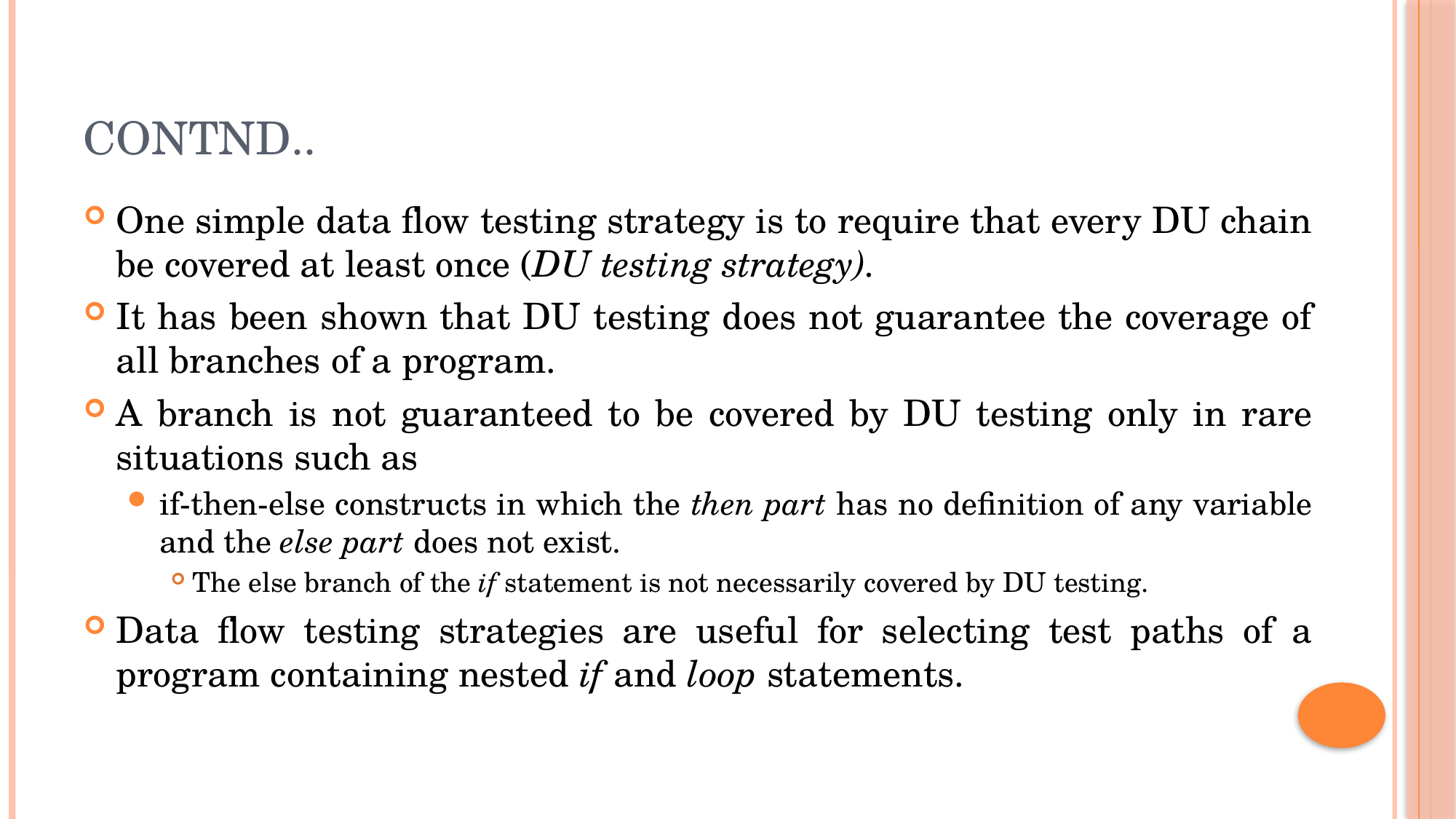

# Contnd..
One simple data flow testing strategy is to require that every DU chain be covered at least once (DU testing strategy).
It has been shown that DU testing does not guarantee the coverage of all branches of a program.
A branch is not guaranteed to be covered by DU testing only in rare situations such as
if-then-else constructs in which the then part has no definition of any variable and the else part does not exist.
The else branch of the if statement is not necessarily covered by DU testing.
Data flow testing strategies are useful for selecting test paths of a program containing nested if and loop statements.